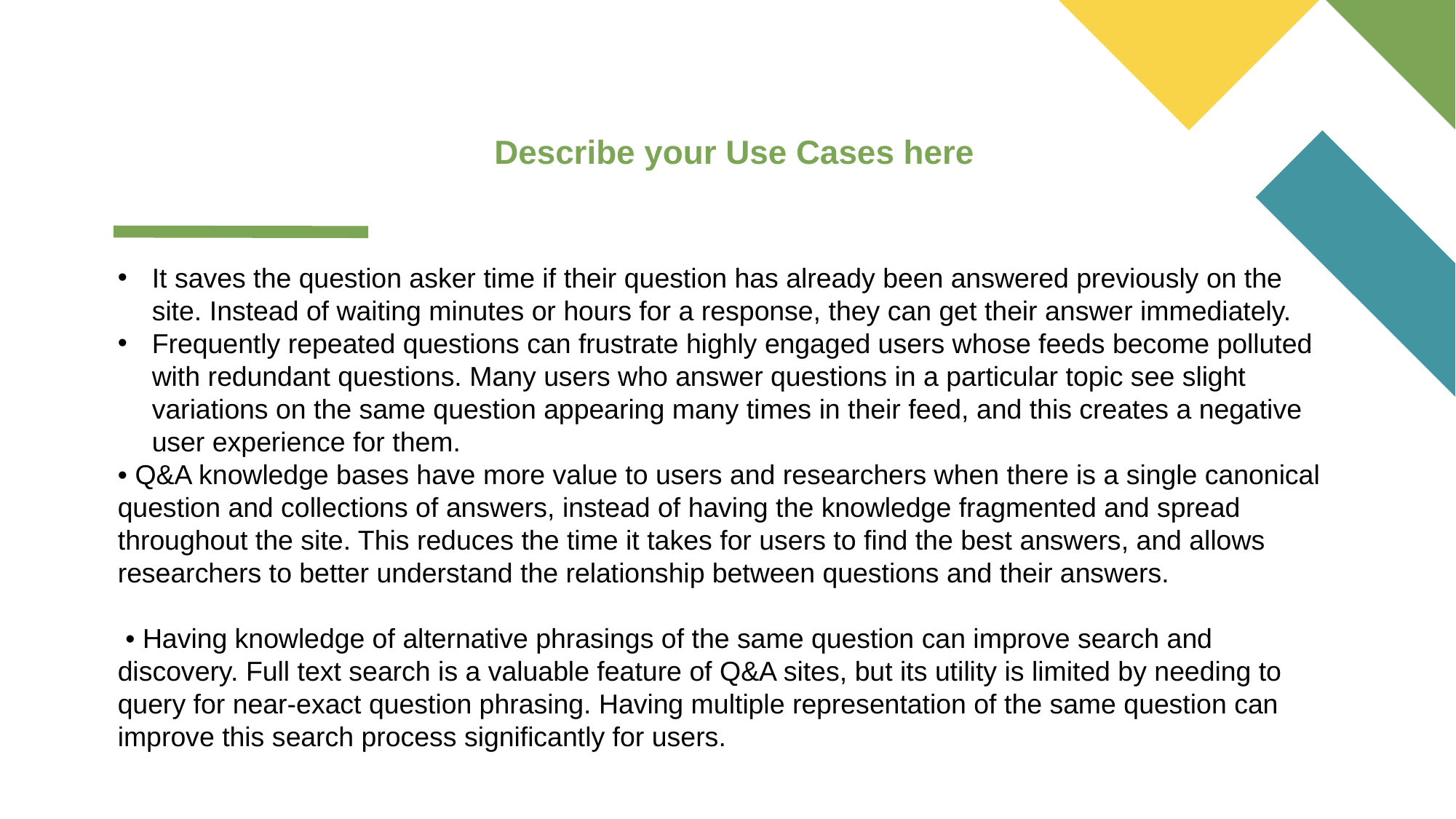

Describe your Use Cases here
It saves the question asker time if their question has already been answered previously on the site. Instead of waiting minutes or hours for a response, they can get their answer immediately.
Frequently repeated questions can frustrate highly engaged users whose feeds become polluted with redundant questions. Many users who answer questions in a particular topic see slight variations on the same question appearing many times in their feed, and this creates a negative user experience for them.
• Q&A knowledge bases have more value to users and researchers when there is a single canonical question and collections of answers, instead of having the knowledge fragmented and spread throughout the site. This reduces the time it takes for users to find the best answers, and allows researchers to better understand the relationship between questions and their answers.

 • Having knowledge of alternative phrasings of the same question can improve search and discovery. Full text search is a valuable feature of Q&A sites, but its utility is limited by needing to query for near-exact question phrasing. Having multiple representation of the same question can improve this search process significantly for users.